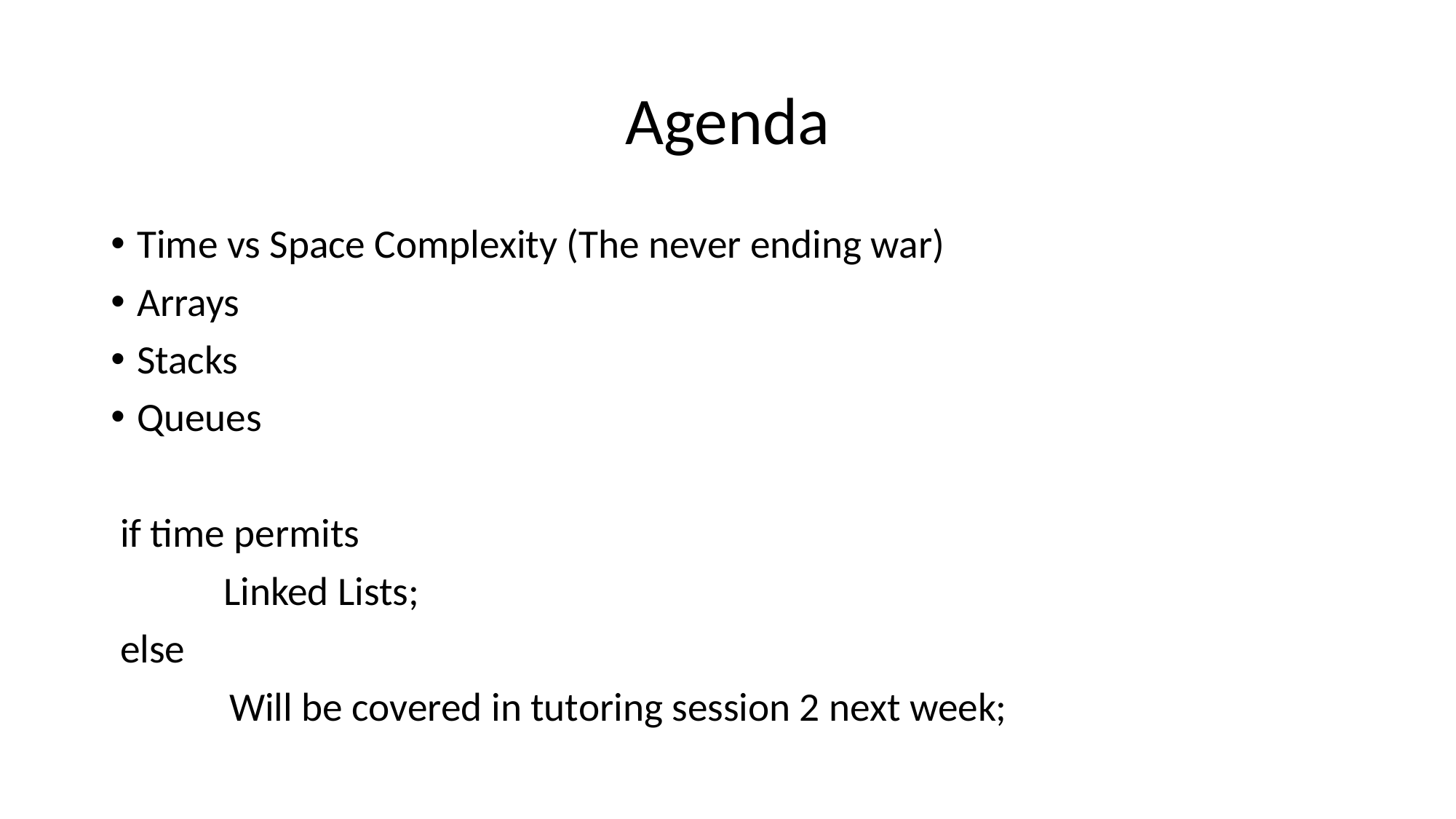

# Agenda
Time vs Space Complexity (The never ending war)
Arrays
Stacks
Queues

 if time permits
	 Linked Lists;
 else
             Will be covered in tutoring session 2 next week;